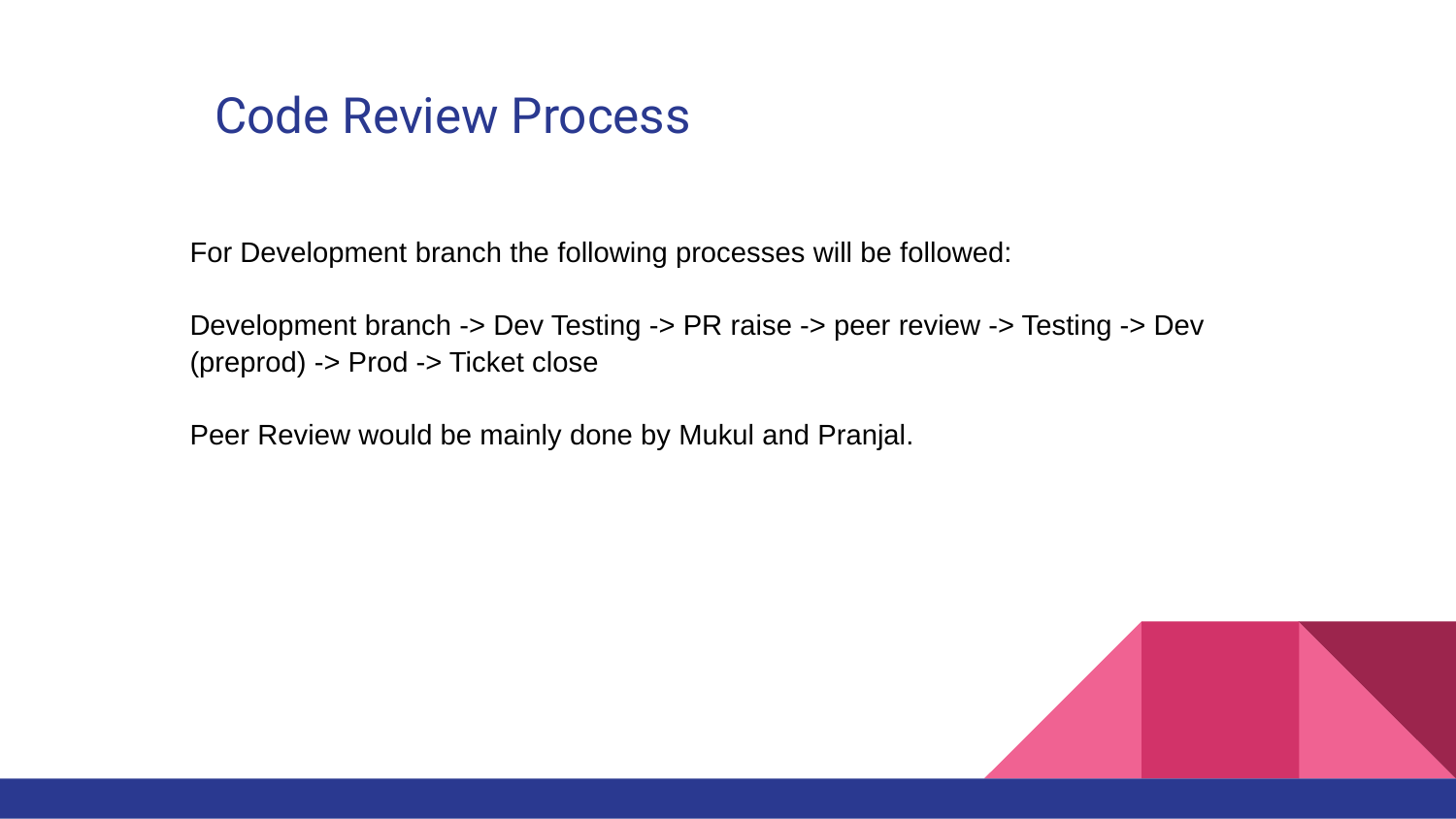

# Code Review Process

For Development branch the following processes will be followed:

Development branch -> Dev Testing -> PR raise -> peer review -> Testing -> Dev (preprod) -> Prod -> Ticket close
Peer Review would be mainly done by Mukul and Pranjal.